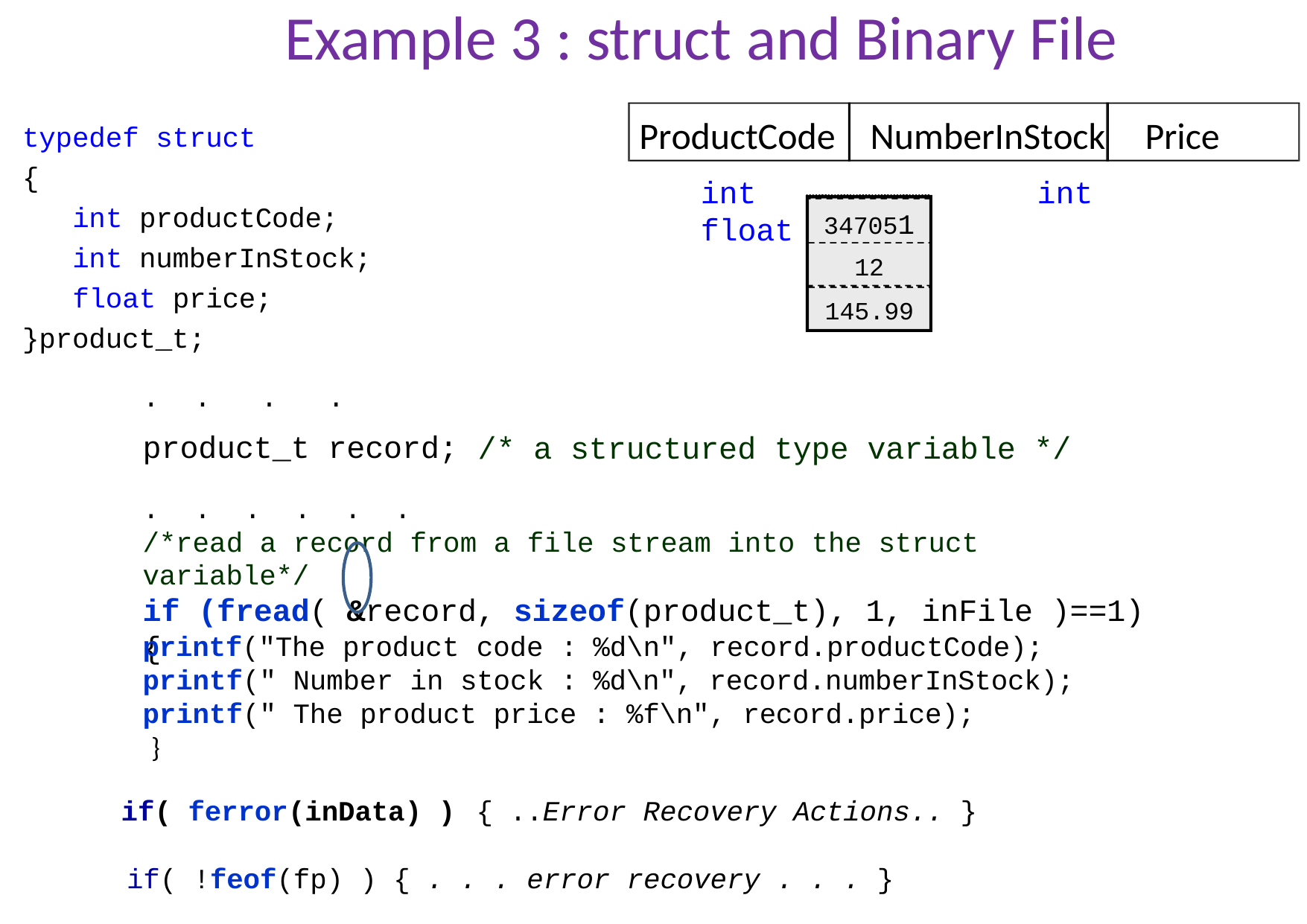

# Example 3 : struct and Binary File

ProductCode	NumberInStock	Price
int	int	float
typedef struct
{
int productCode; int numberInStock; float price;
}product_t;

347051
12
145.99
.	.	.	.
product_t record;
.	.	.	.	.	.
/* a structured type variable */
/*read a record from a file stream into the struct variable*/
if (fread( &record, sizeof(product_t), 1, inFile )==1)
{

printf("The product code : printf(" Number in stock : printf(" The product price
%d\n", record.productCode);
%d\n", record.numberInStock);
: %f\n", record.price);
}
if( ferror(inData) )
{ ..Error Recovery Actions.. }

if( !feof(fp) ) { . . . error recovery . . . }